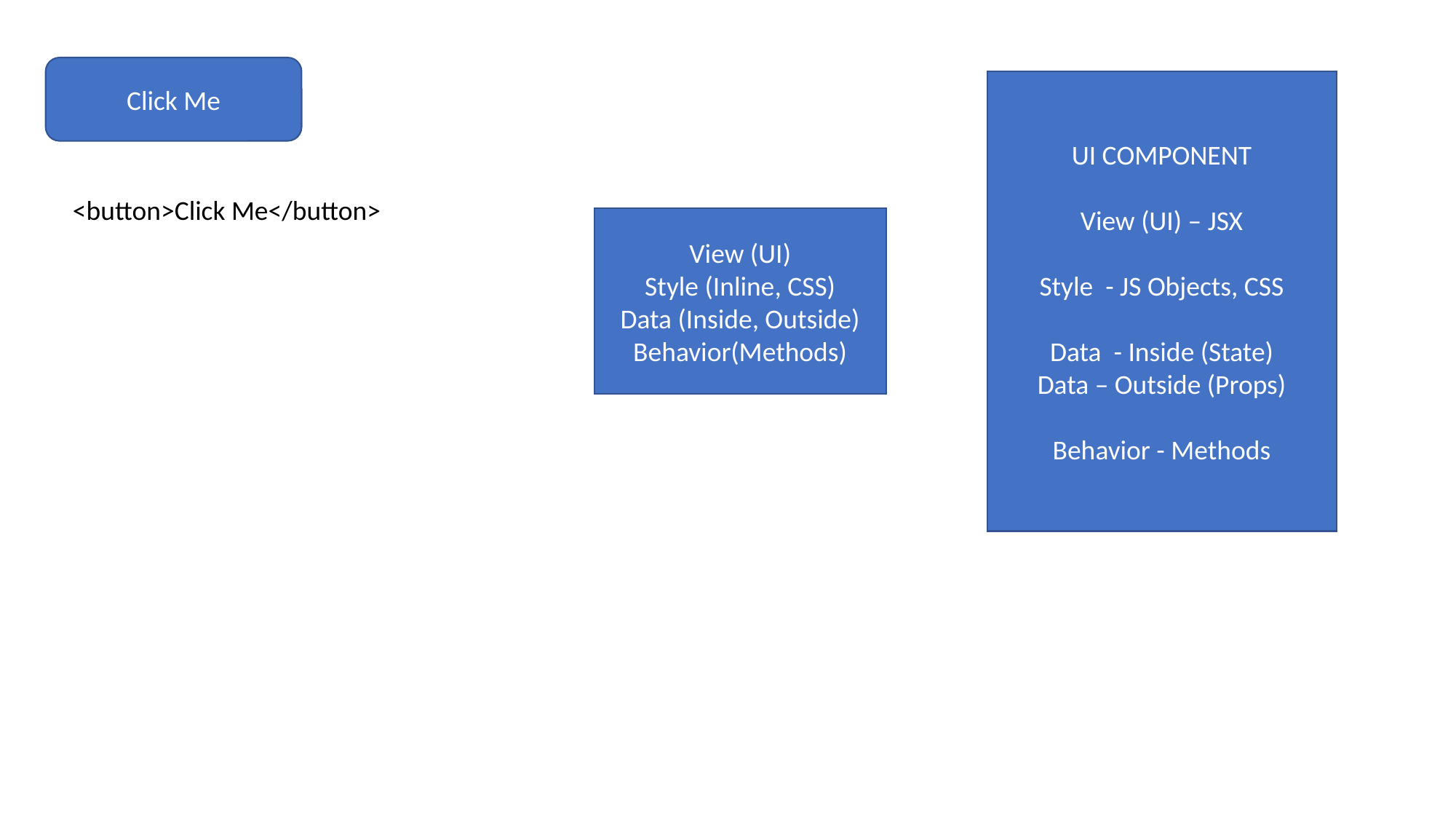

Click Me
UI COMPONENT

View (UI) – JSX

Style  - JS Objects, CSS

Data  - Inside (State)
Data – Outside (Props)

Behavior - Methods
<button>Click Me</button>
View (UI)
Style (Inline, CSS)
Data (Inside, Outside)
Behavior(Methods)